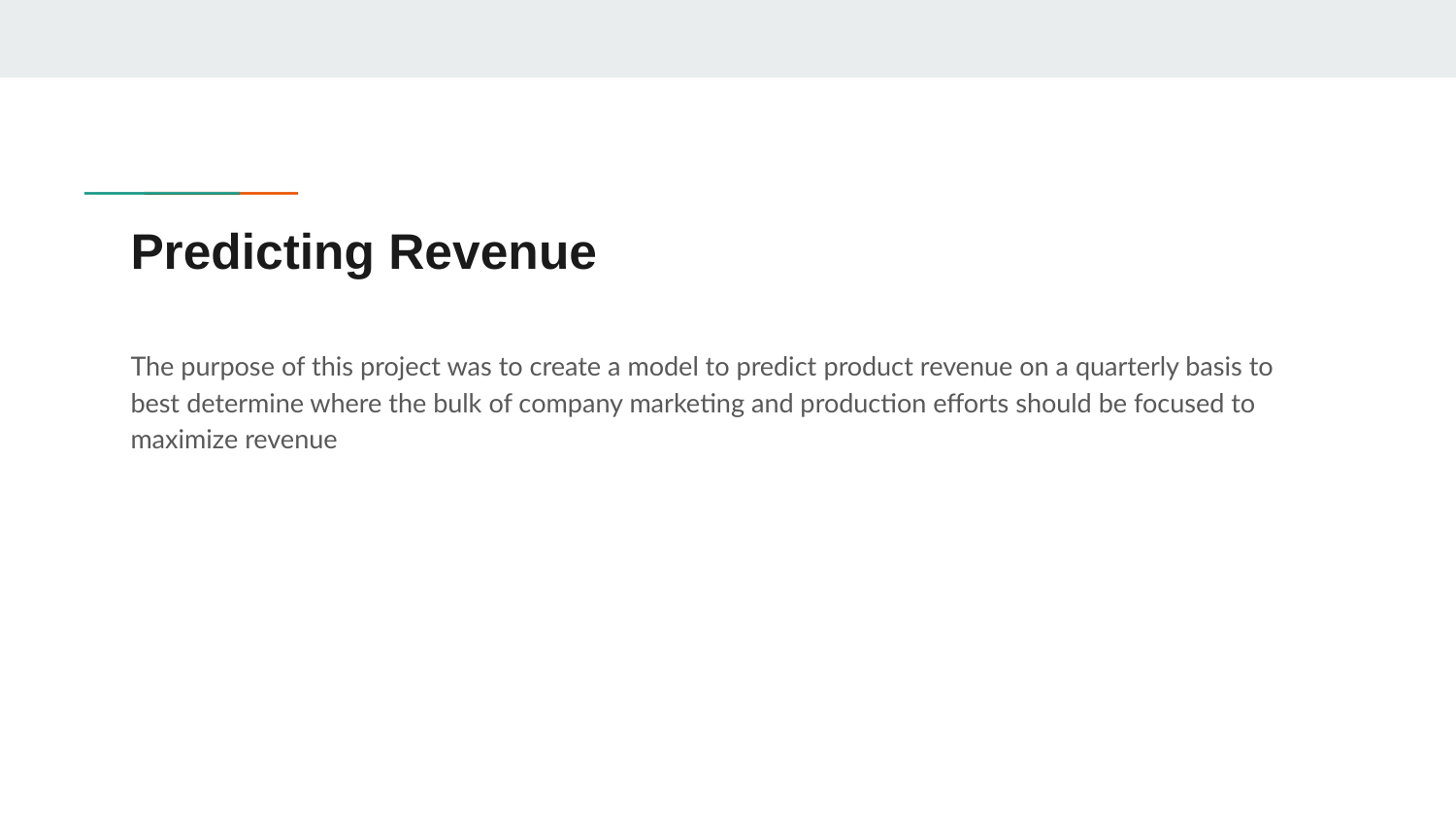

# Predicting Revenue
The purpose of this project was to create a model to predict product revenue on a quarterly basis to best determine where the bulk of company marketing and production efforts should be focused to maximize revenue